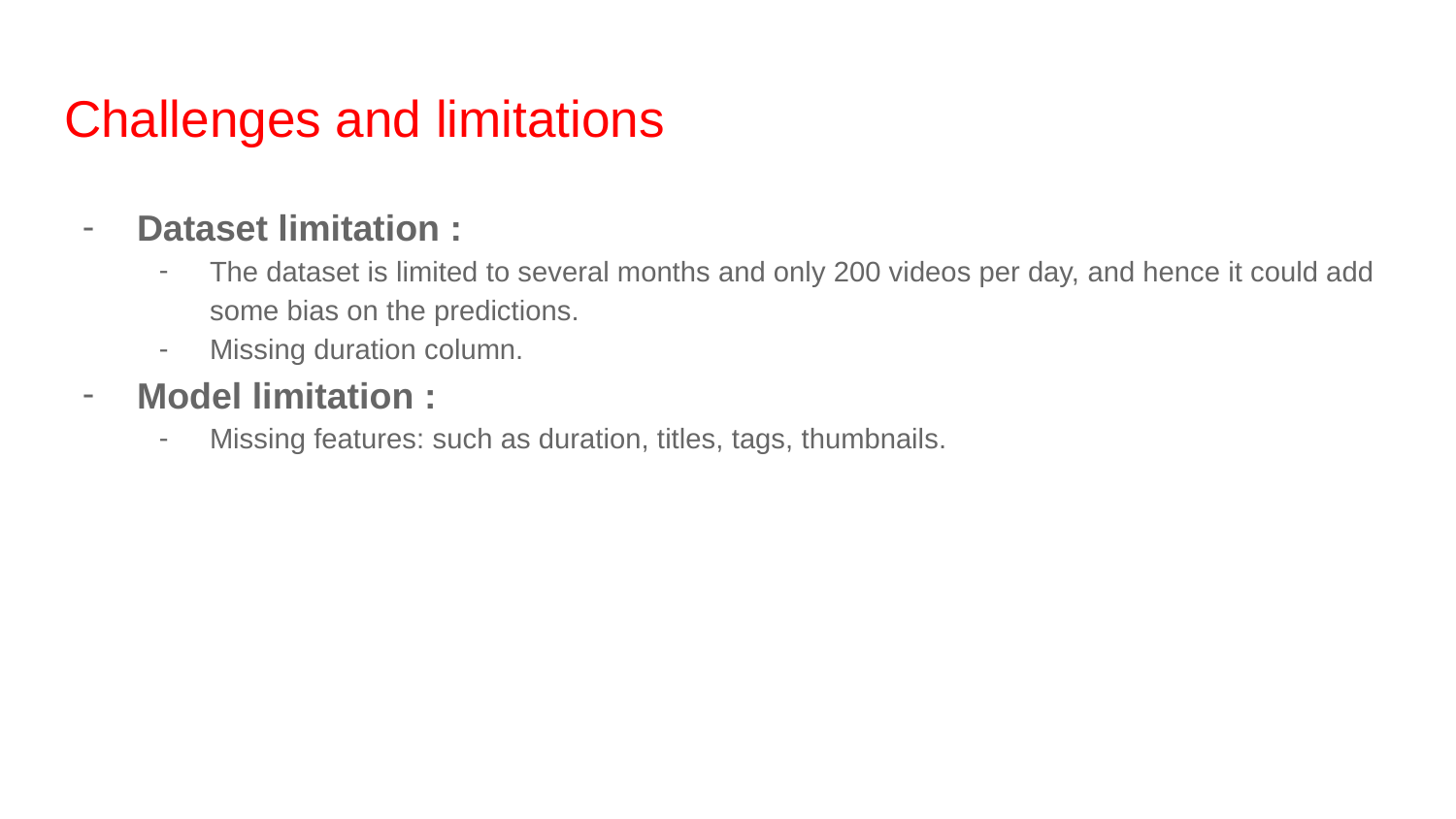

# Challenges and limitations

Dataset limitation :
The dataset is limited to several months and only 200 videos per day, and hence it could add some bias on the predictions.
Missing duration column.
Model limitation :
Missing features: such as duration, titles, tags, thumbnails.